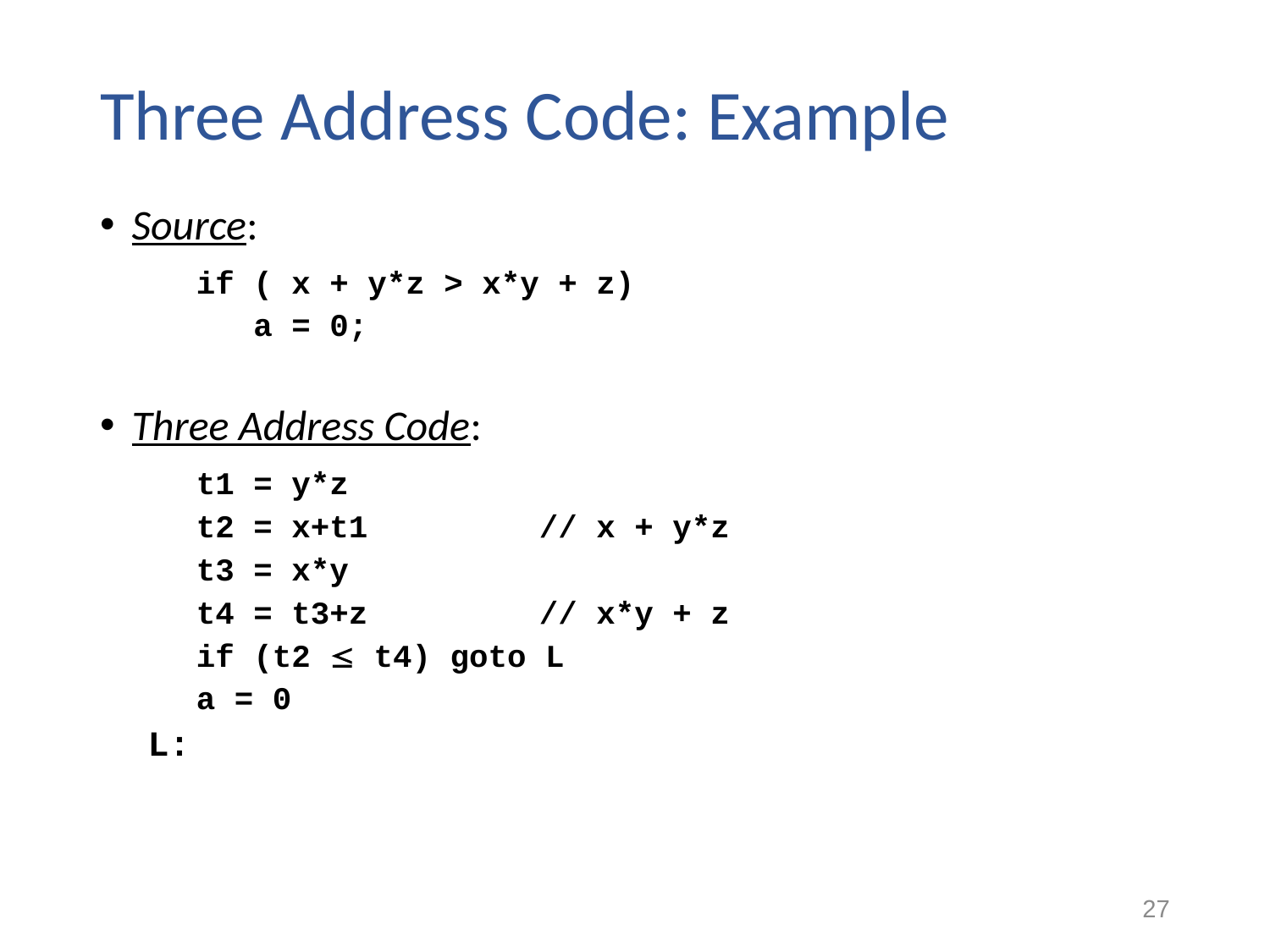

# Three Address Code: Example
Source:
if ( x + y*z > x*y + z)
   a = 0;

Three Address Code:
t1 = y*z
t2 = x+t1         // x + y*z
t3 = x*y
t4 = t3+z         // x*y + z
if (t2 ≤ t4) goto L
a = 0
L:

27